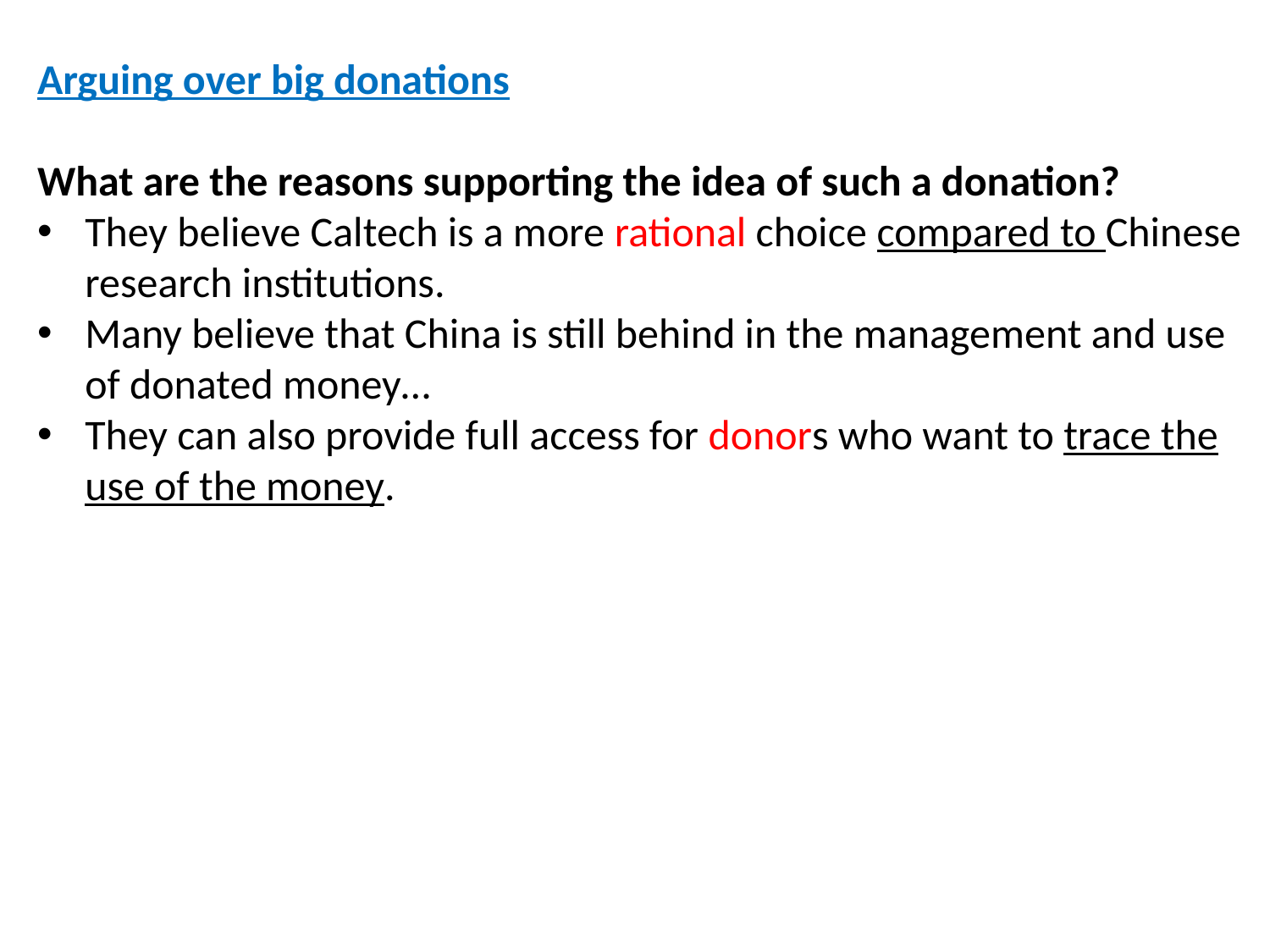

Arguing over big donations

What are the reasons supporting the idea of such a donation?
They believe Caltech is a more rational choice compared to Chinese research institutions.
Many believe that China is still behind in the management and use of donated money…
They can also provide full access for donors who want to trace the use of the money.